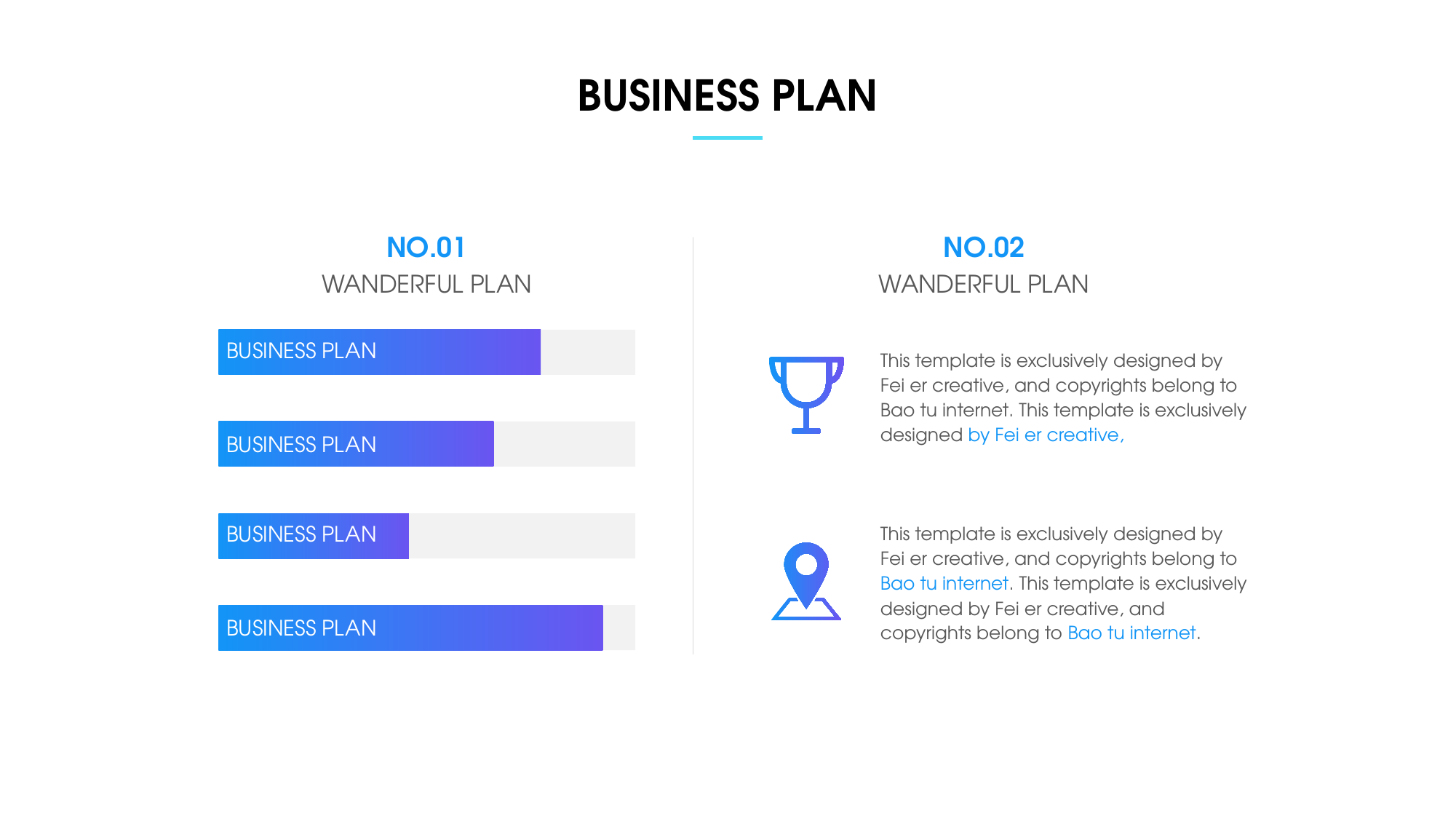

BUSINESS PLAN
NO.01
WANDERFUL PLAN
NO.02
WANDERFUL PLAN

BUSINESS PLAN
This template is exclusively designed by Fei er creative, and copyrights belong to Bao tu internet. This template is exclusively designed by Fei er creative,

BUSINESS PLAN

This template is exclusively designed by Fei er creative, and copyrights belong to Bao tu internet. This template is exclusively designed by Fei er creative, and copyrights belong to Bao tu internet.
BUSINESS PLAN

BUSINESS PLAN